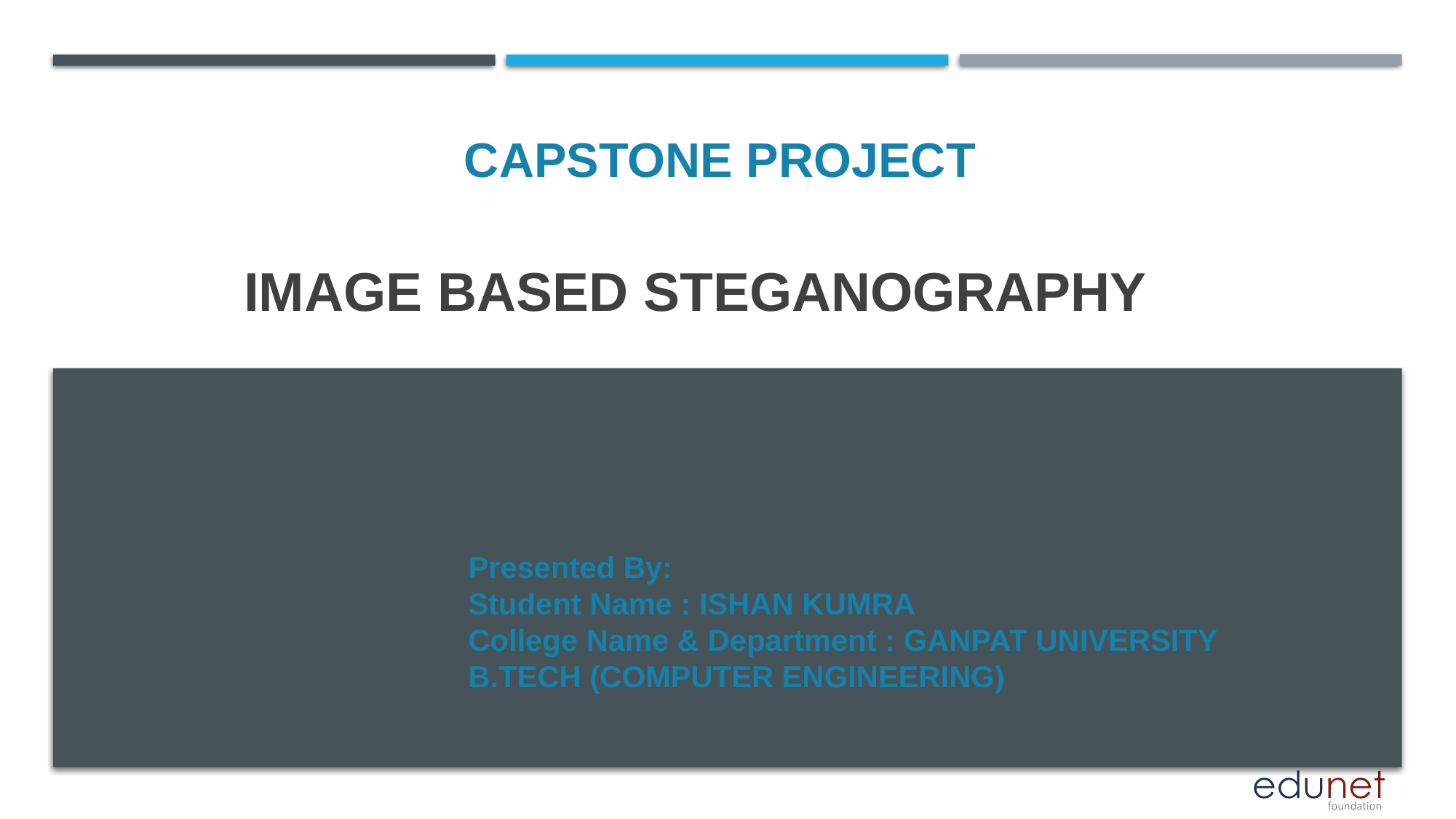

CAPSTONE PROJECT
# IMAGE BASED STEGANOGRAPHY
Presented By:
Student Name : ISHAN KUMRA
College Name & Department : GANPAT UNIVERSITY
B.TECH (COMPUTER ENGINEERING)